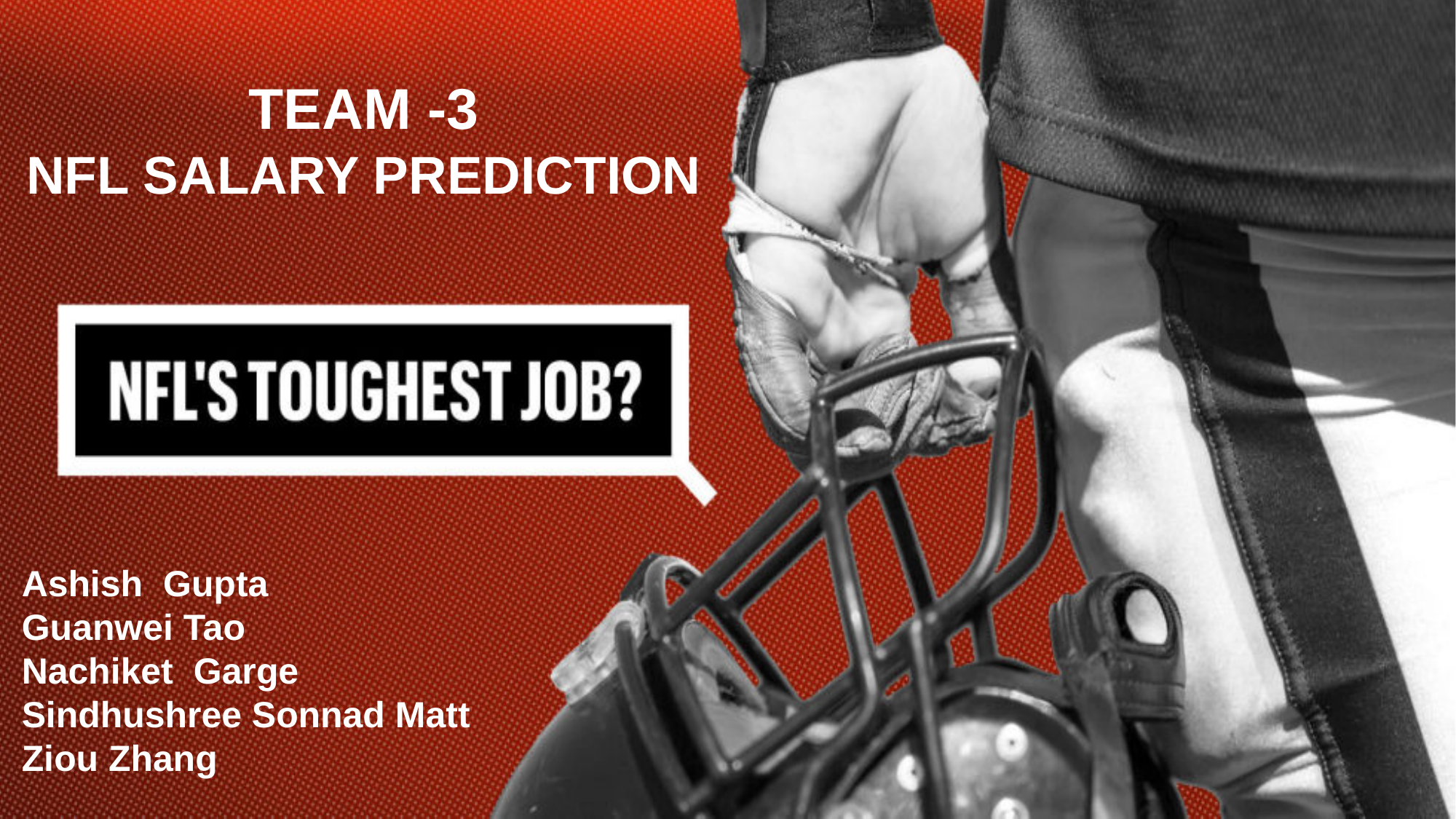

TEAM -3
NFL SALARY PREDICTION
Ashish  Gupta
Guanwei Tao
Nachiket  Garge
Sindhushree Sonnad Matt
Ziou Zhang

Feature 1
Feature 2
Feature 3